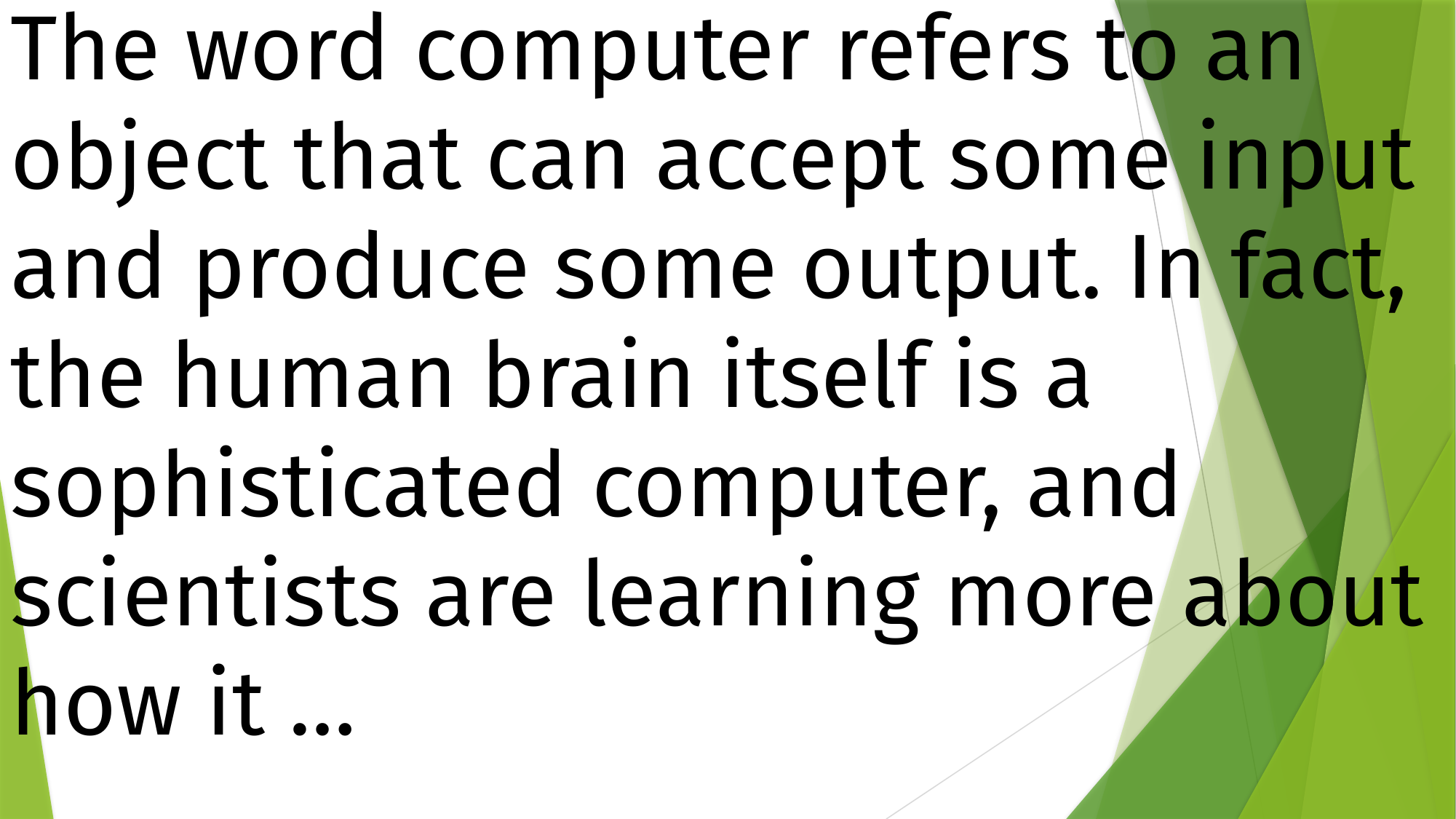

The word computer refers to an object that can accept some input and produce some output. In fact, the human brain itself is a sophisticated computer, and scientists are learning more about how it …